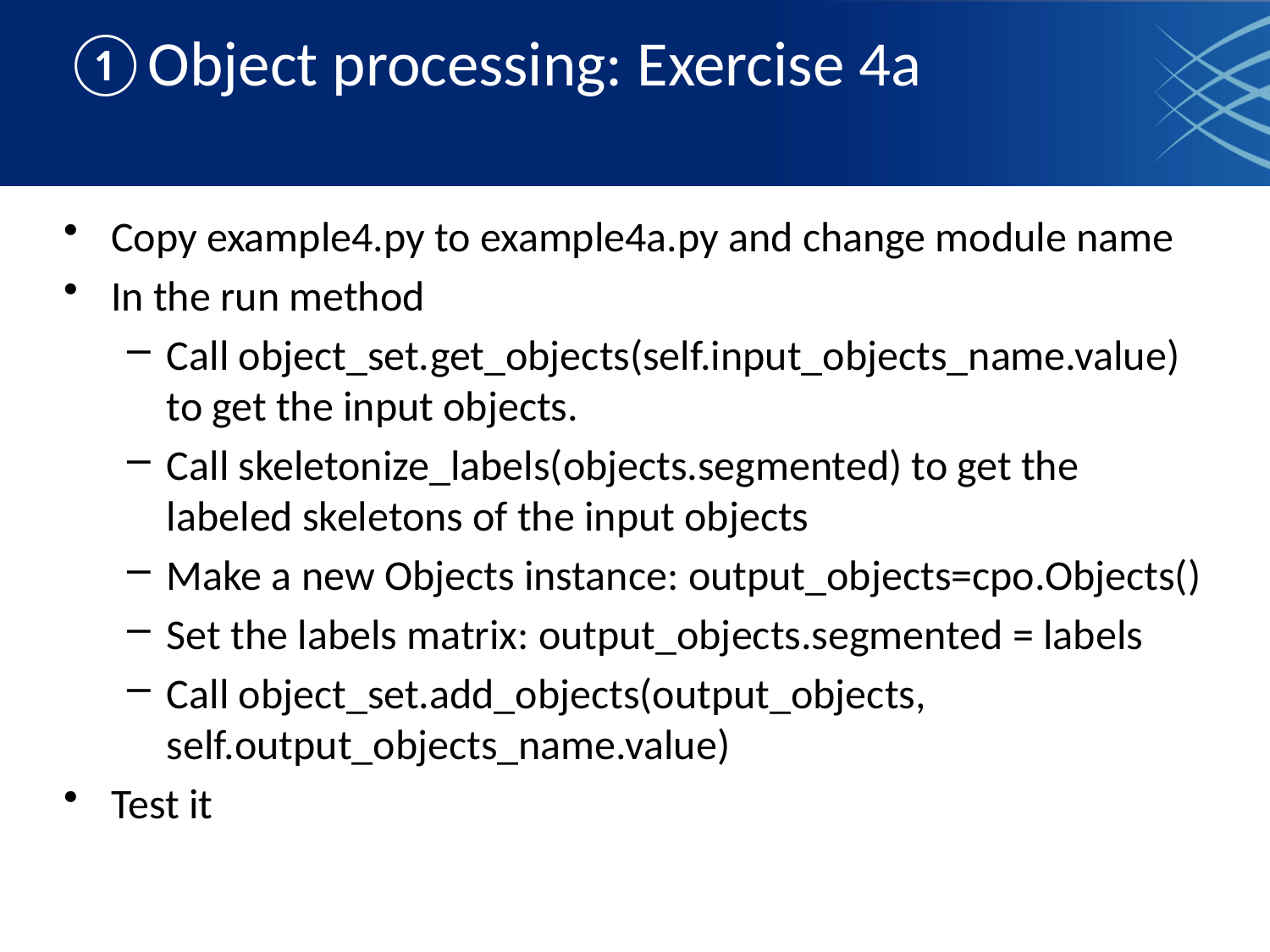

# ①Object processing: Exercise 4a
Copy example4.py to example4a.py and change module name
In the run method
Call object_set.get_objects(self.input_objects_name.value) to get the input objects.
Call skeletonize_labels(objects.segmented) to get the labeled skeletons of the input objects
Make a new Objects instance: output_objects=cpo.Objects()
Set the labels matrix: output_objects.segmented = labels
Call object_set.add_objects(output_objects, self.output_objects_name.value)
Test it